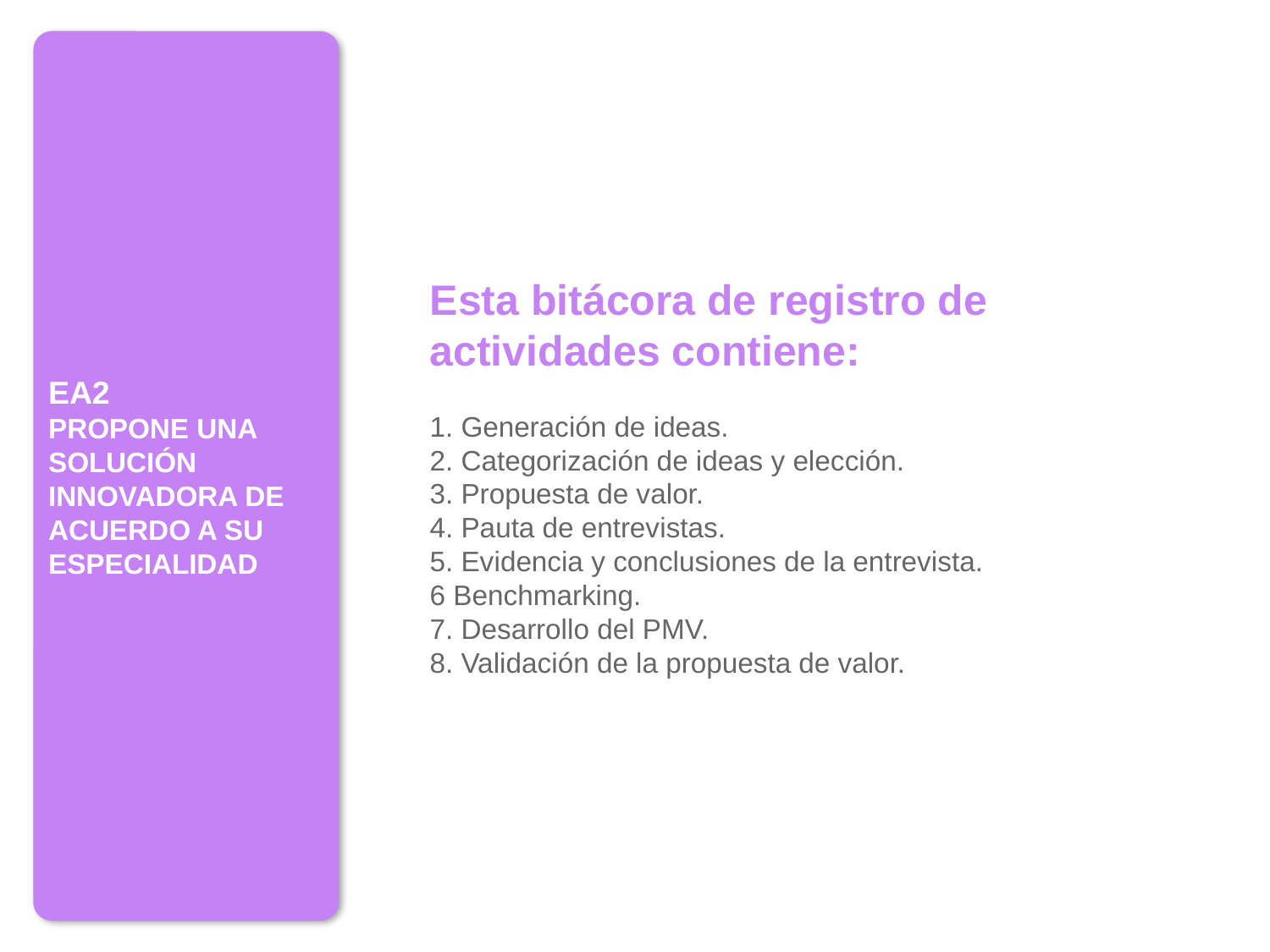

EA2
PROPONE UNA SOLUCIÓN INNOVADORA DE ACUERDO A SU ESPECIALIDAD
Esta bitácora de registro de actividades contiene:

1. Generación de ideas.
2. Categorización de ideas y elección.
3. Propuesta de valor.
4. Pauta de entrevistas.
5. Evidencia y conclusiones de la entrevista.
6 Benchmarking.
7. Desarrollo del PMV.
8. Validación de la propuesta de valor.